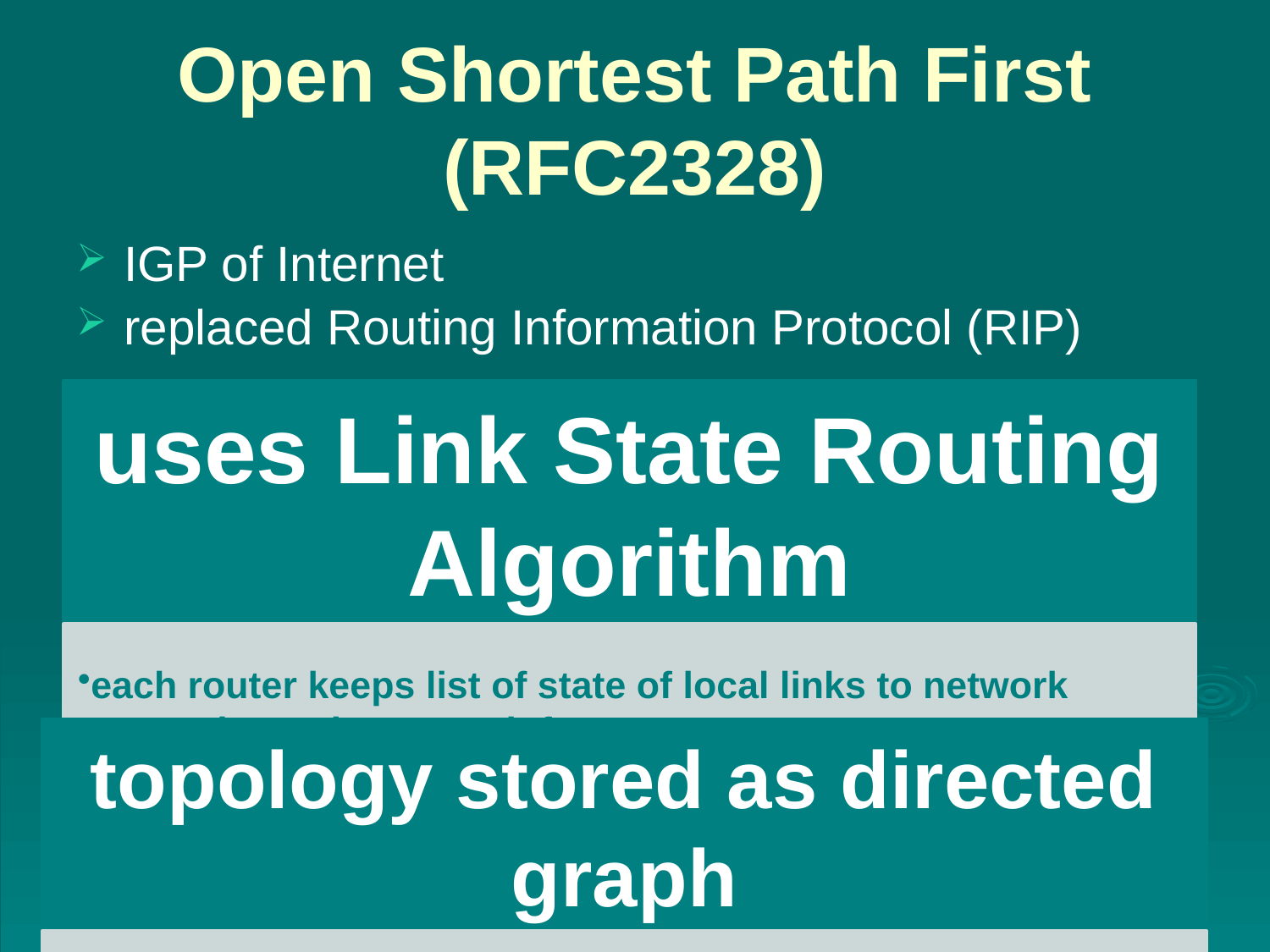

# Open Shortest Path First (RFC2328)
IGP of Internet
replaced Routing Information Protocol (RIP)

uses least cost based on user cost metric

uses Link State Routing Algorithm
each router keeps list of state of local links to network
transmits update state info
topology stored as directed graph